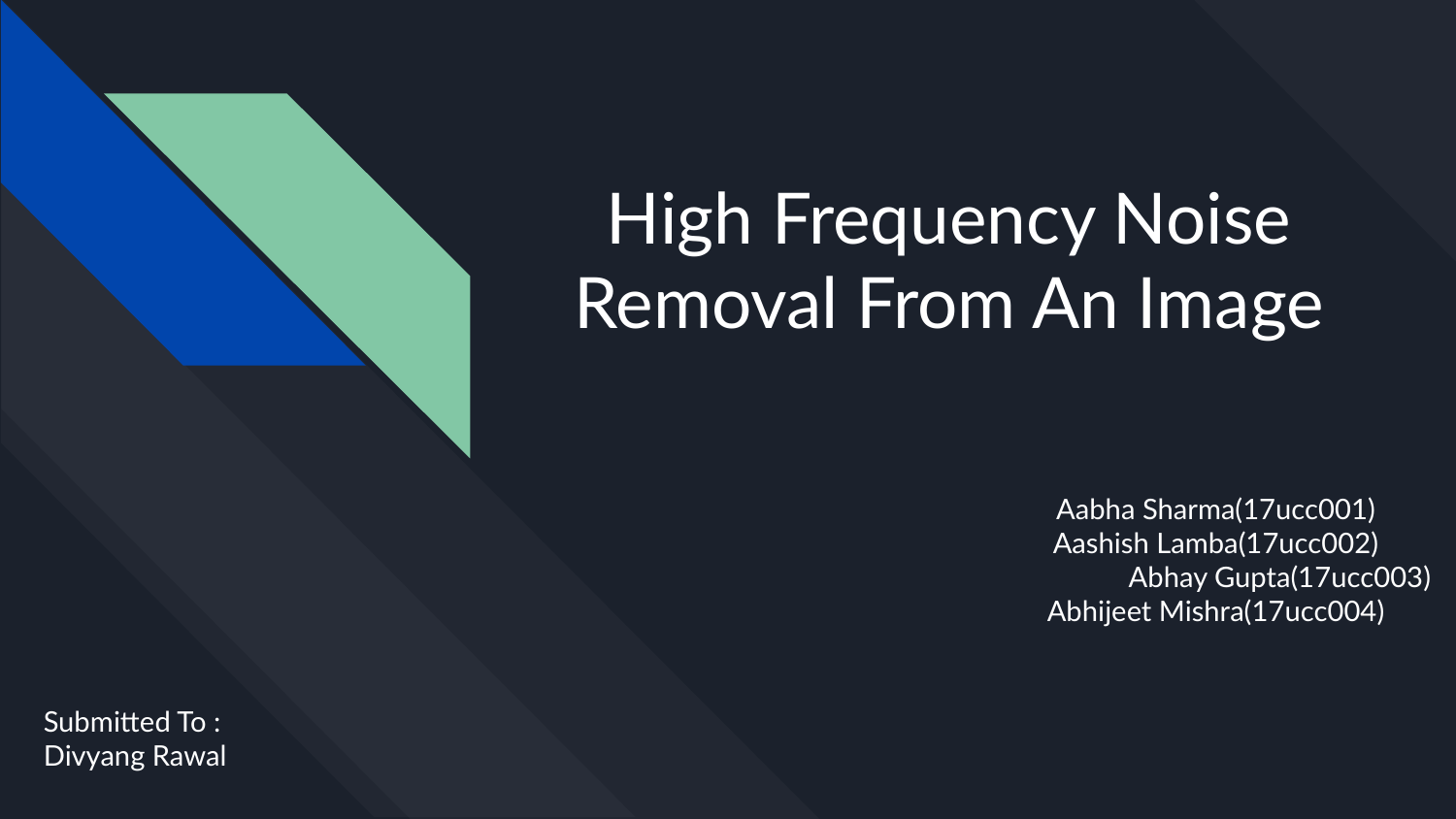

High Frequency Noise Removal From An Image

Aabha Sharma(17ucc001)
Aashish Lamba(17ucc002)
                   Abhay Gupta(17ucc003)
Abhijeet Mishra(17ucc004)
Submitted To :
Divyang Rawal